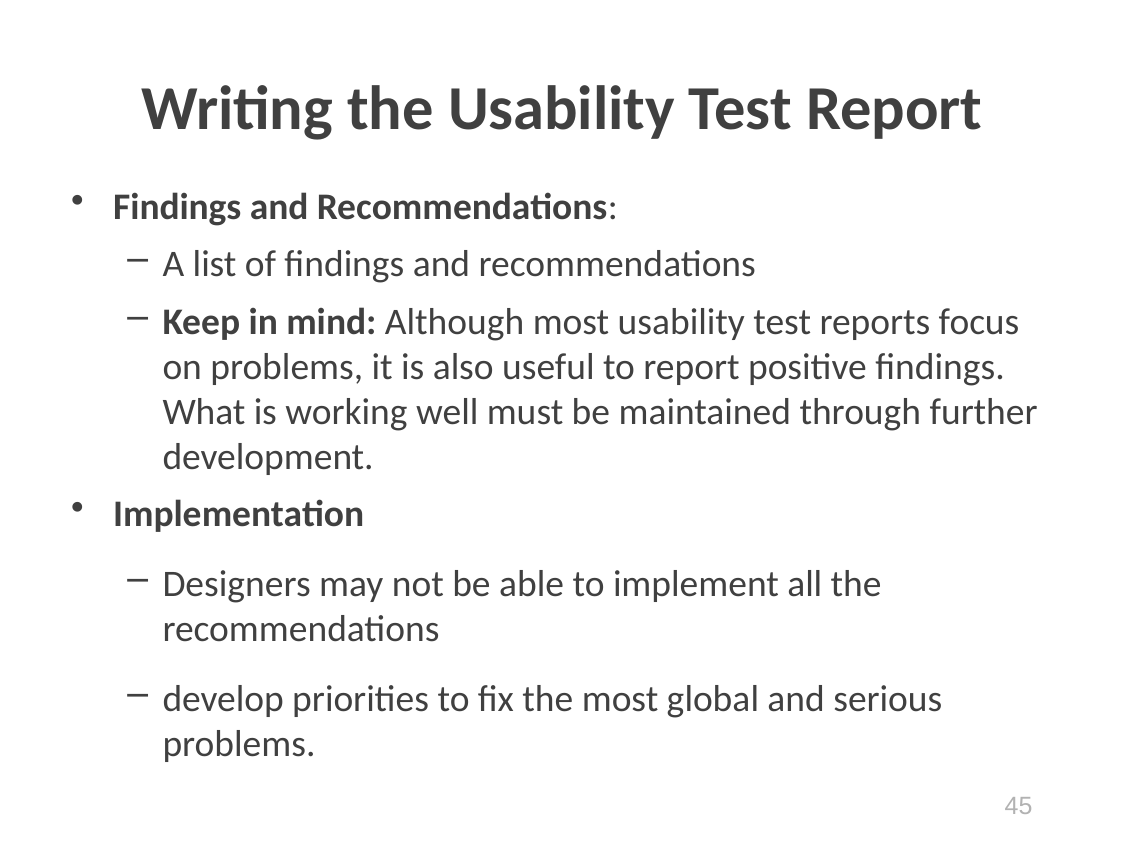

# Writing the Usability Test Report
Findings and Recommendations:
A list of findings and recommendations
Keep in mind: Although most usability test reports focus on problems, it is also useful to report positive findings. What is working well must be maintained through further development.
Implementation
Designers may not be able to implement all the recommendations
develop priorities to fix the most global and serious problems.
45